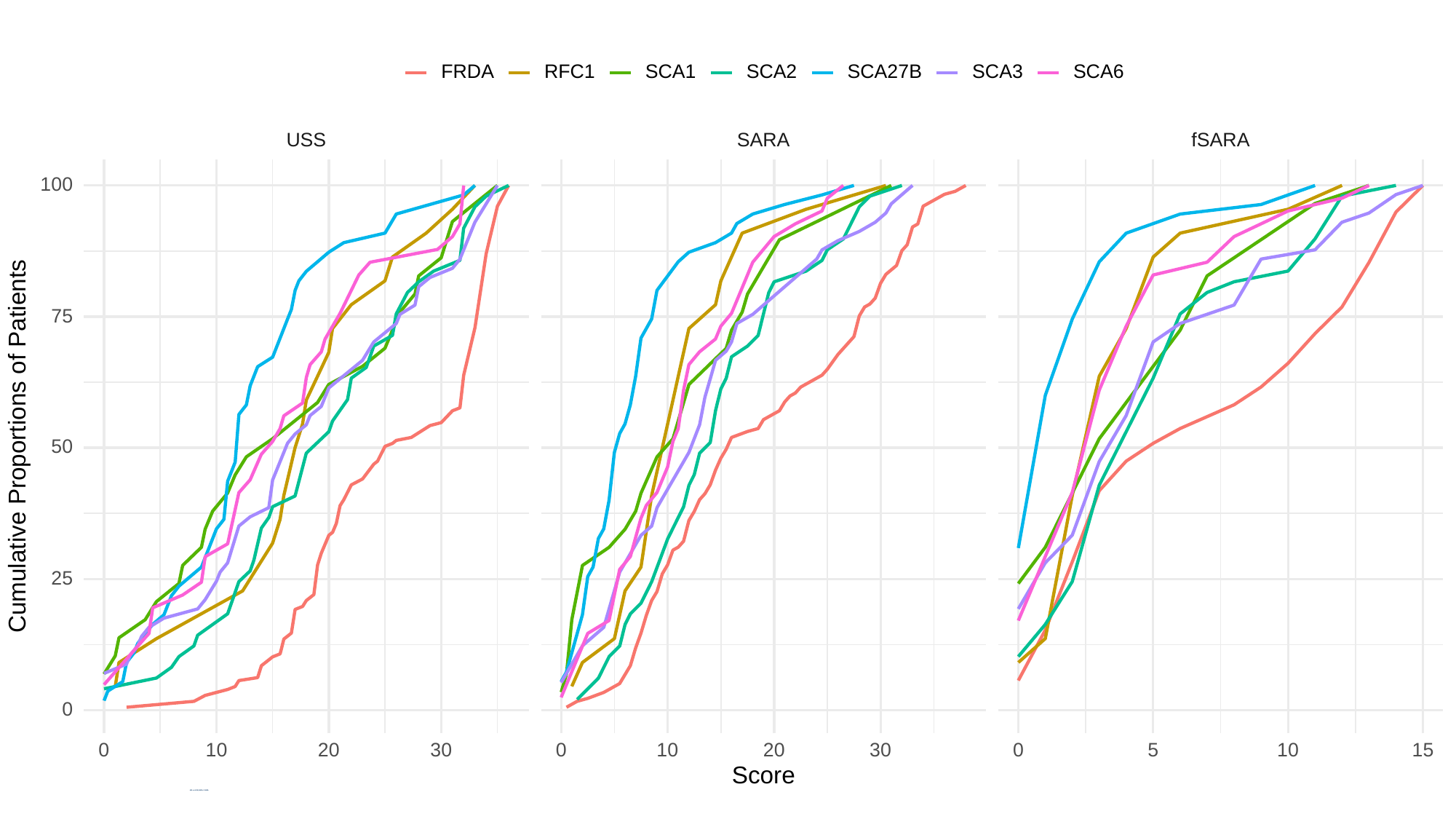

SCA3
RFC1
SCA1
SCA2
SCA27B
SCA6
FRDA

USS
SARA
fSARA

100

75

Cumulative Proportions of Patients
50

25

0

30
30
0
10
20
0
10
20
0
10
15
5
Score
# ADL vs USS, SARA, f-SARA